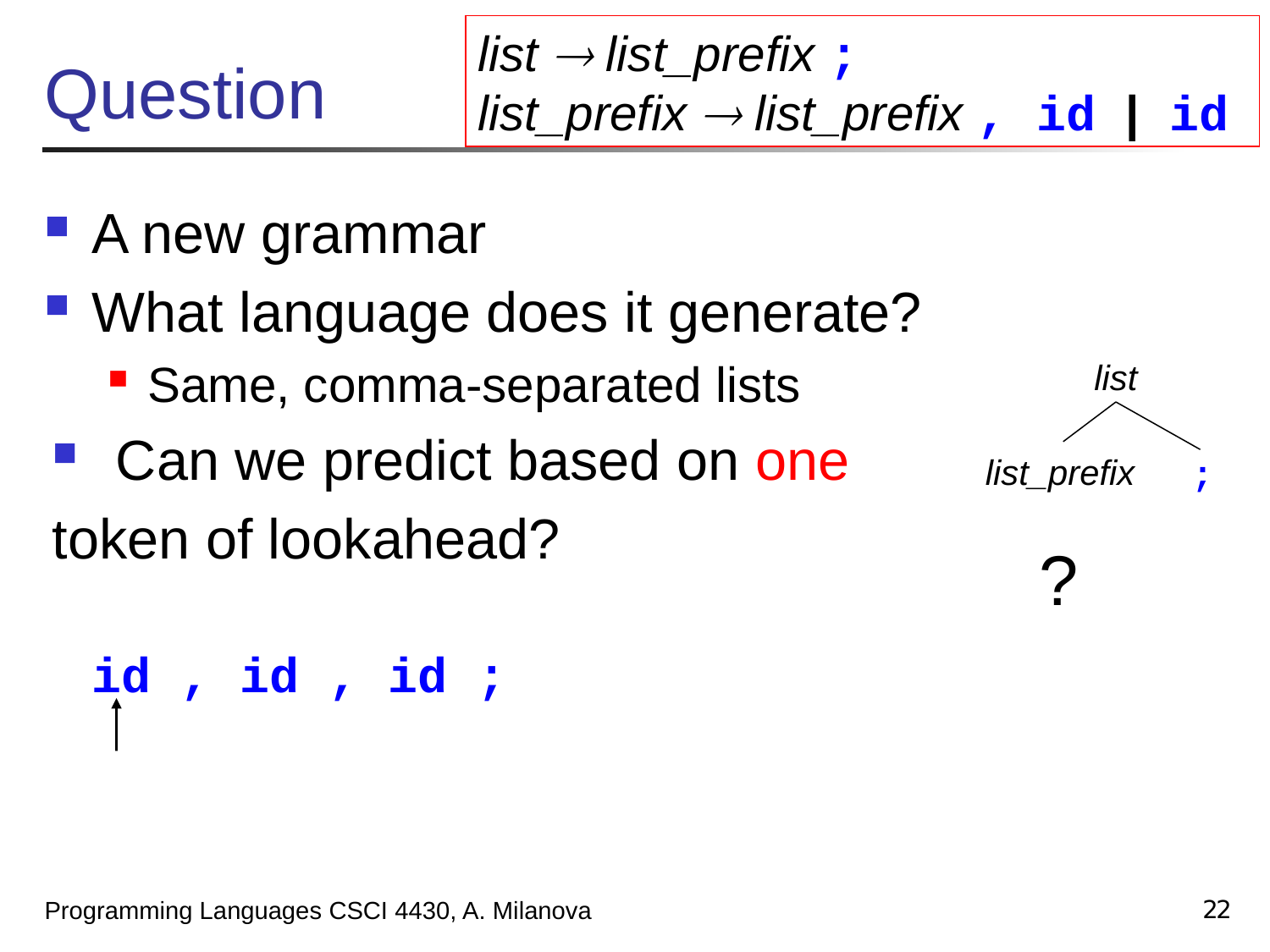

# Question
list → list_prefix ;
list_prefix → list_prefix , id | id
A new grammar
What language does it generate?
Same, comma-separated lists
Can we predict based on one
token of lookahead?

	id , id , id ;

 list
list_prefix

  ;
?

22
Programming Languages CSCI 4430, A. Milanova